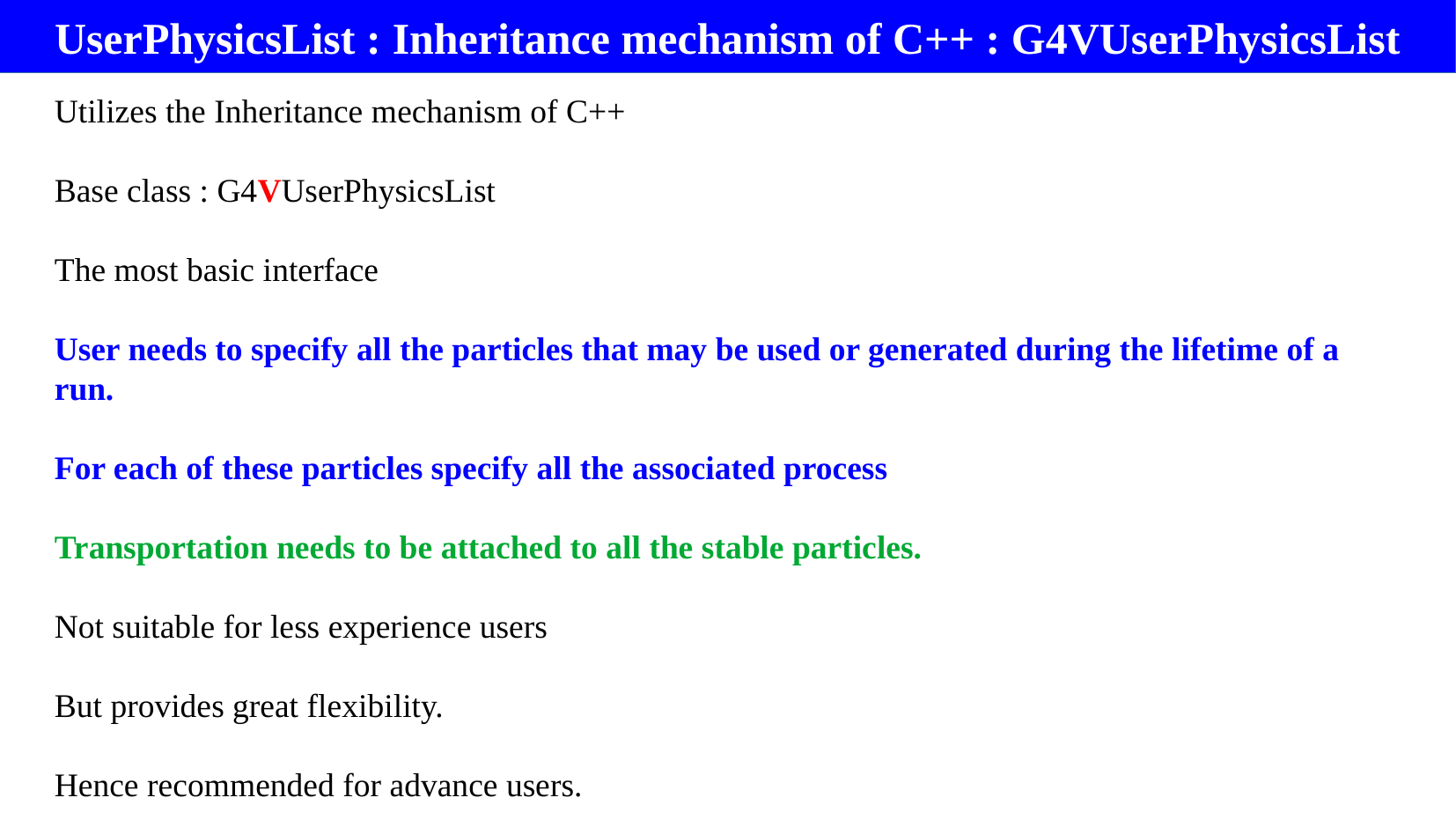

UserPhysicsList : Inheritance mechanism of C++ : G4VUserPhysicsList
Utilizes the Inheritance mechanism of C++

Base class : G4VUserPhysicsList

The most basic interface

User needs to specify all the particles that may be used or generated during the lifetime of a run.

For each of these particles specify all the associated process

Transportation needs to be attached to all the stable particles.

Not suitable for less experience users

But provides great flexibility.

Hence recommended for advance users.